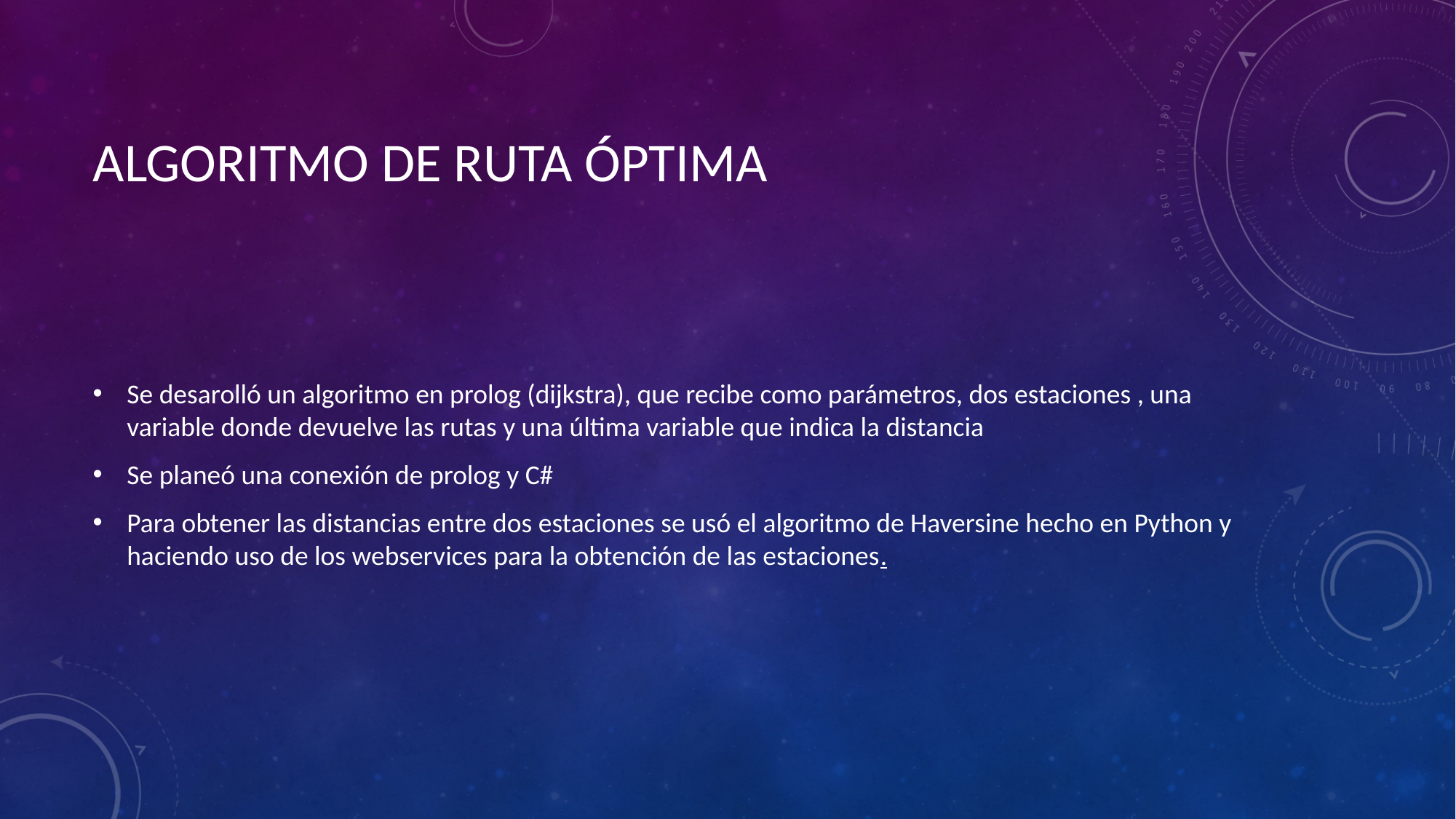

# Algoritmo de ruta óptima
Se desarolló un algoritmo en prolog (dijkstra), que recibe como parámetros, dos estaciones , una variable donde devuelve las rutas y una última variable que indica la distancia
Se planeó una conexión de prolog y C#
Para obtener las distancias entre dos estaciones se usó el algoritmo de Haversine hecho en Python y haciendo uso de los webservices para la obtención de las estaciones.